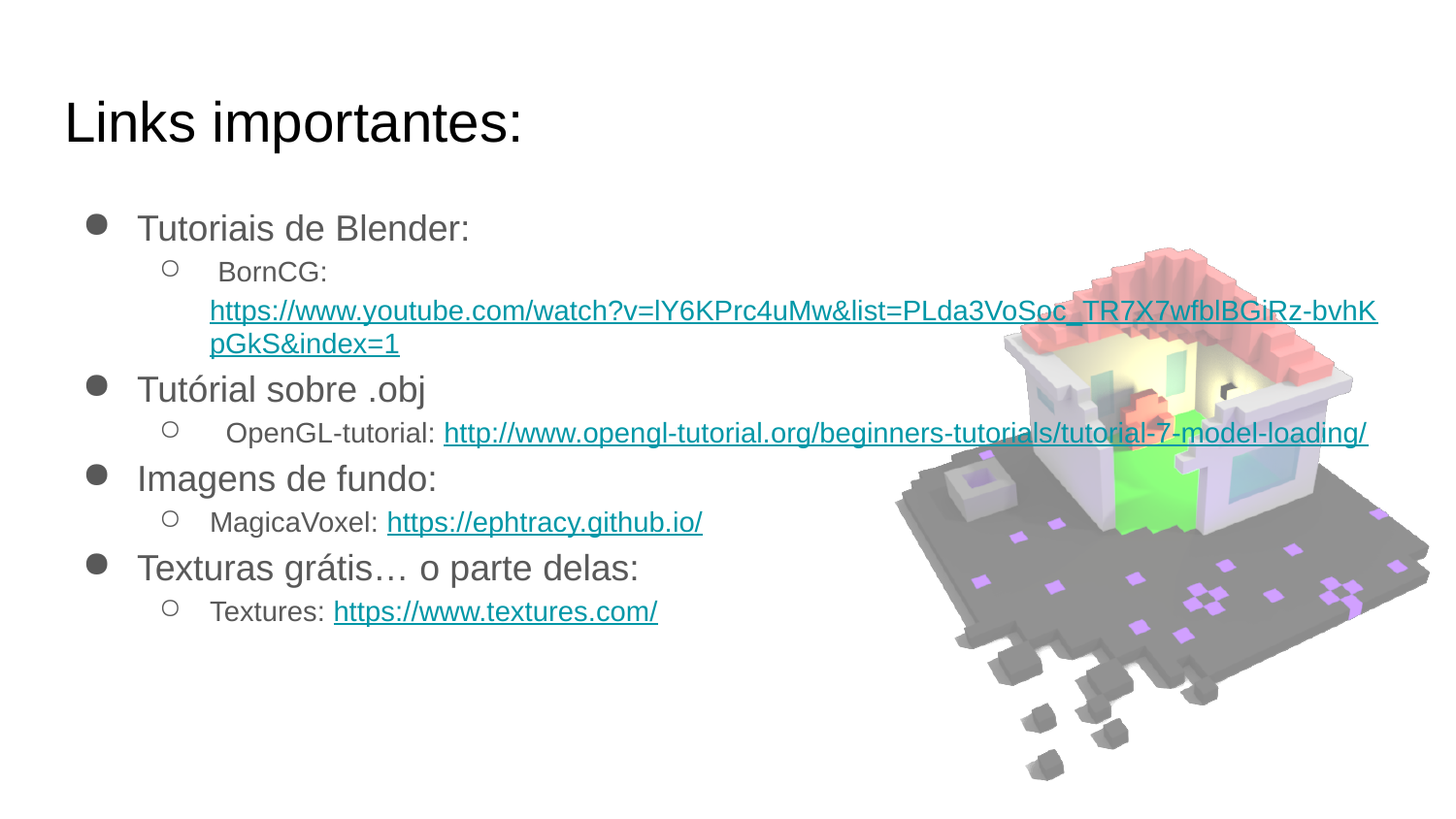

# Links importantes:
Tutoriais de Blender:
 BornCG: https://www.youtube.com/watch?v=lY6KPrc4uMw&list=PLda3VoSoc_TR7X7wfblBGiRz-bvhKpGkS&index=1
Tutórial sobre .obj
  OpenGL-tutorial: http://www.opengl-tutorial.org/beginners-tutorials/tutorial-7-model-loading/
Imagens de fundo:
MagicaVoxel: https://ephtracy.github.io/
Texturas grátis… o parte delas:
Textures: https://www.textures.com/